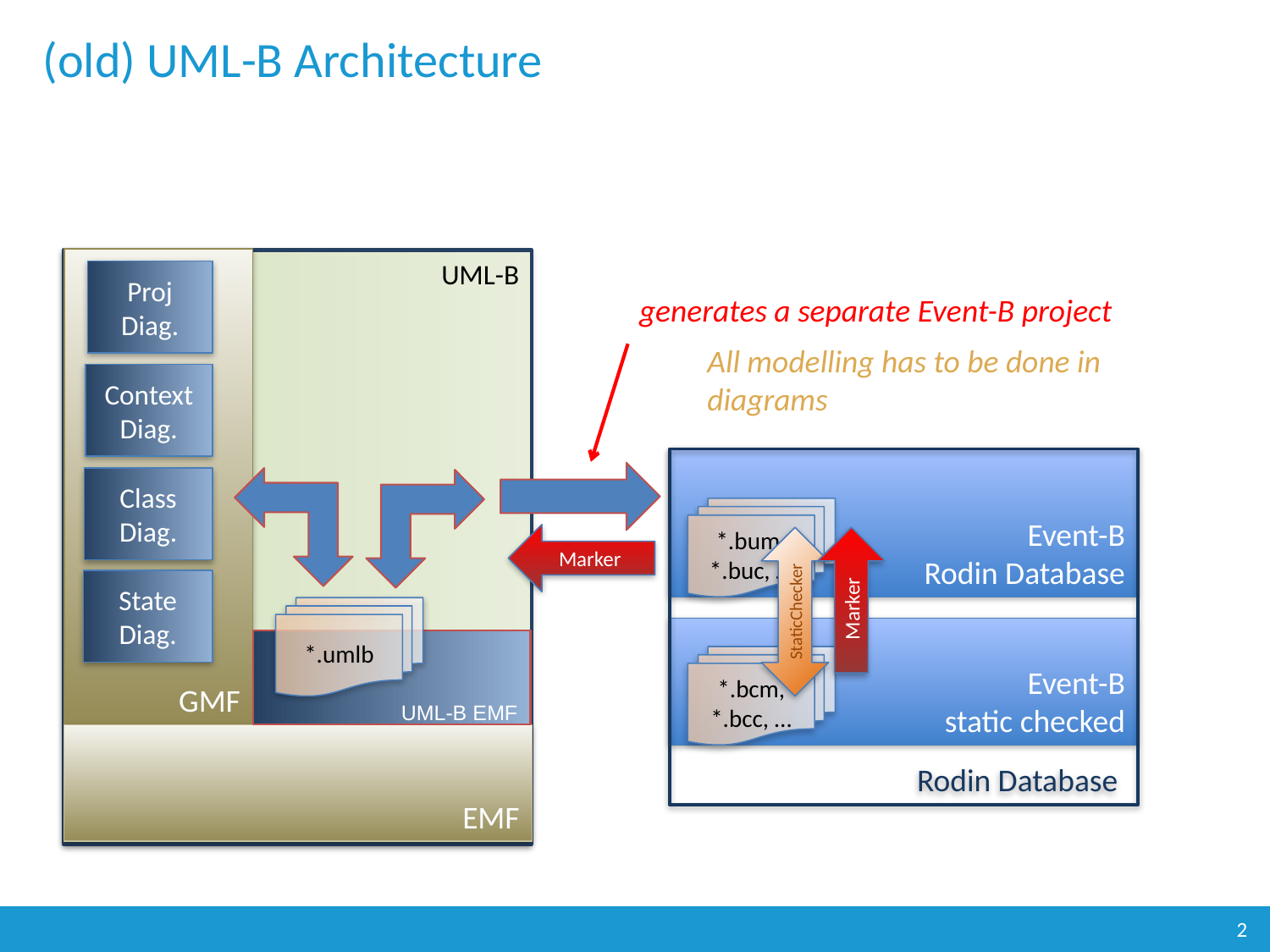

# (old) UML-B Architecture
GMF
UML-B
Proj Diag.
Context Diag.
Class Diag.
State Diag.
generates a separate Event-B project
All modelling has to be done in diagrams
Rodin Database
Event-B
Rodin Database
*.bum, *.buc, …
Marker
StaticChecker
Event-B
static checked
*.bcm, *.bcc, …

Marker
*.umlb
UML-B EMF
EMF